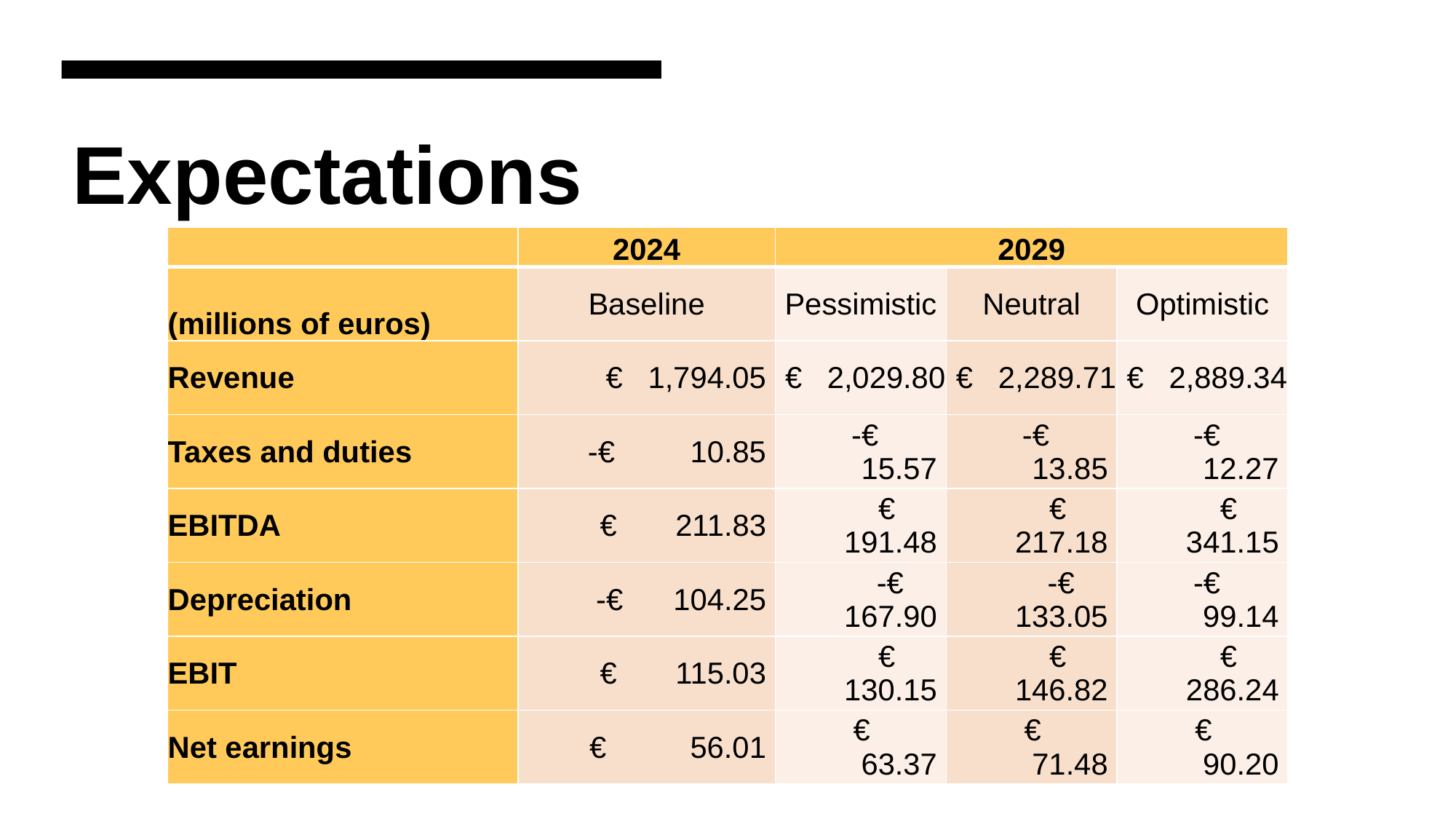

# Expectations
|  | 2024 | 2029 |  |  |
| --- | --- | --- | --- | --- |
| (millions of euros) | Baseline | Pessimistic | Neutral | Optimistic |
| Revenue | € 1,794.05 | € 2,029.80 | € 2,289.71 | € 2,889.34 |
| Taxes and duties | -€ 10.85 | -€ 15.57 | -€ 13.85 | -€ 12.27 |
| EBITDA | € 211.83 | € 191.48 | € 217.18 | € 341.15 |
| Depreciation | -€ 104.25 | -€ 167.90 | -€ 133.05 | -€ 99.14 |
| EBIT | € 115.03 | € 130.15 | € 146.82 | € 286.24 |
| Net earnings | € 56.01 | € 63.37 | € 71.48 | € 90.20 |